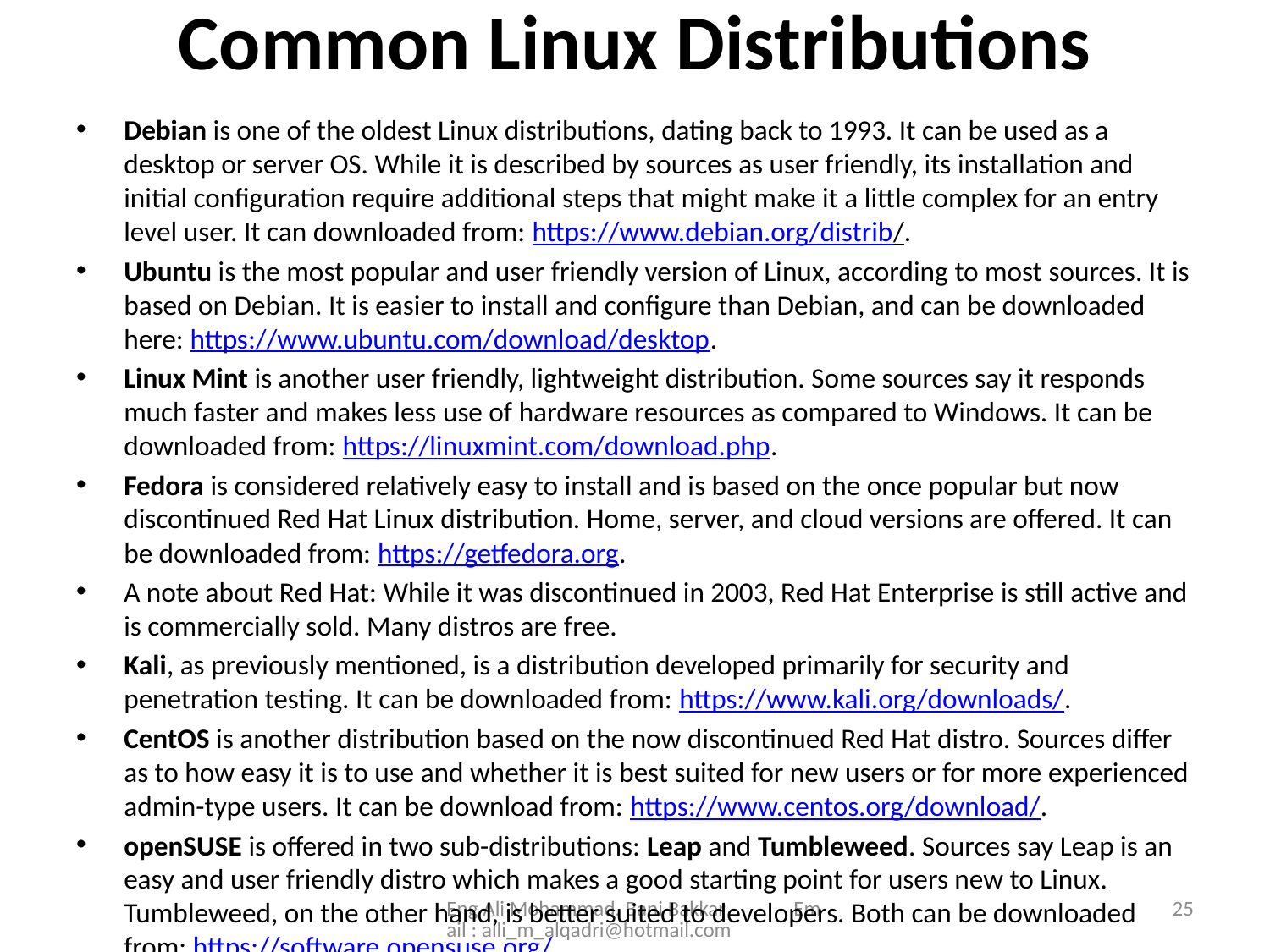

# Common Linux Distributions
Debian is one of the oldest Linux distributions, dating back to 1993. It can be used as a desktop or server OS. While it is described by sources as user friendly, its installation and initial configuration require additional steps that might make it a little complex for an entry level user. It can downloaded from: https://www.debian.org/distrib/.
Ubuntu is the most popular and user friendly version of Linux, according to most sources. It is based on Debian. It is easier to install and configure than Debian, and can be downloaded here: https://www.ubuntu.com/download/desktop.
Linux Mint is another user friendly, lightweight distribution. Some sources say it responds much faster and makes less use of hardware resources as compared to Windows. It can be downloaded from: https://linuxmint.com/download.php.
Fedora is considered relatively easy to install and is based on the once popular but now discontinued Red Hat Linux distribution. Home, server, and cloud versions are offered. It can be downloaded from: https://getfedora.org.
A note about Red Hat: While it was discontinued in 2003, Red Hat Enterprise is still active and is commercially sold. Many distros are free.
Kali, as previously mentioned, is a distribution developed primarily for security and penetration testing. It can be downloaded from: https://www.kali.org/downloads/.
CentOS is another distribution based on the now discontinued Red Hat distro. Sources differ as to how easy it is to use and whether it is best suited for new users or for more experienced admin-type users. It can be download from: https://www.centos.org/download/.
openSUSE is offered in two sub-distributions: Leap and Tumbleweed. Sources say Leap is an easy and user friendly distro which makes a good starting point for users new to Linux. Tumbleweed, on the other hand, is better suited to developers. Both can be downloaded from: https://software.opensuse.org/.
Eng Ali Mohammad. Bani Bakkar              Email : alli_m_alqadri@hotmail.com
25